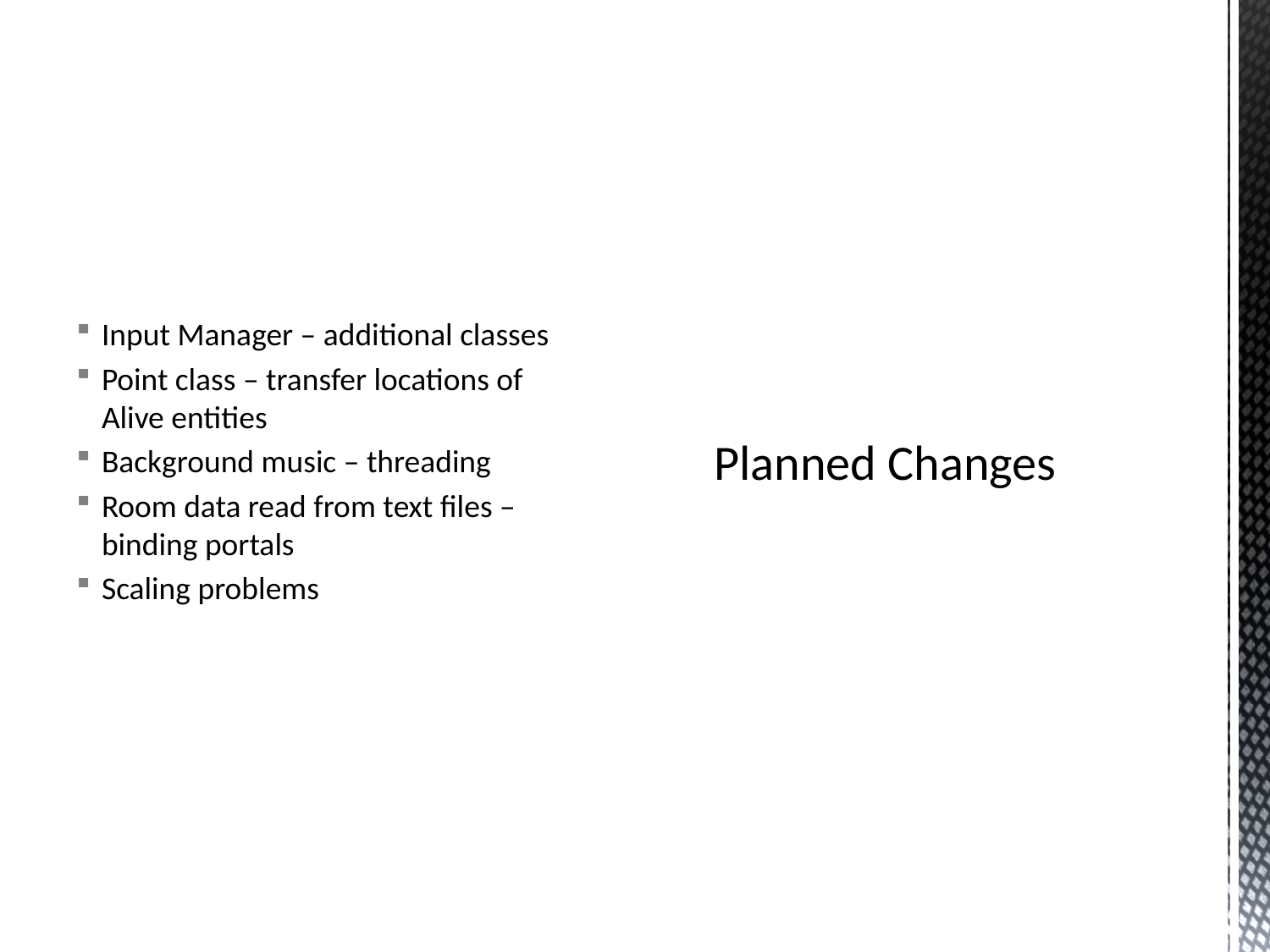

Input Manager – additional classes
Point class – transfer locations of Alive entities
Background music – threading
Room data read from text files – binding portals
Scaling problems
# Planned Changes